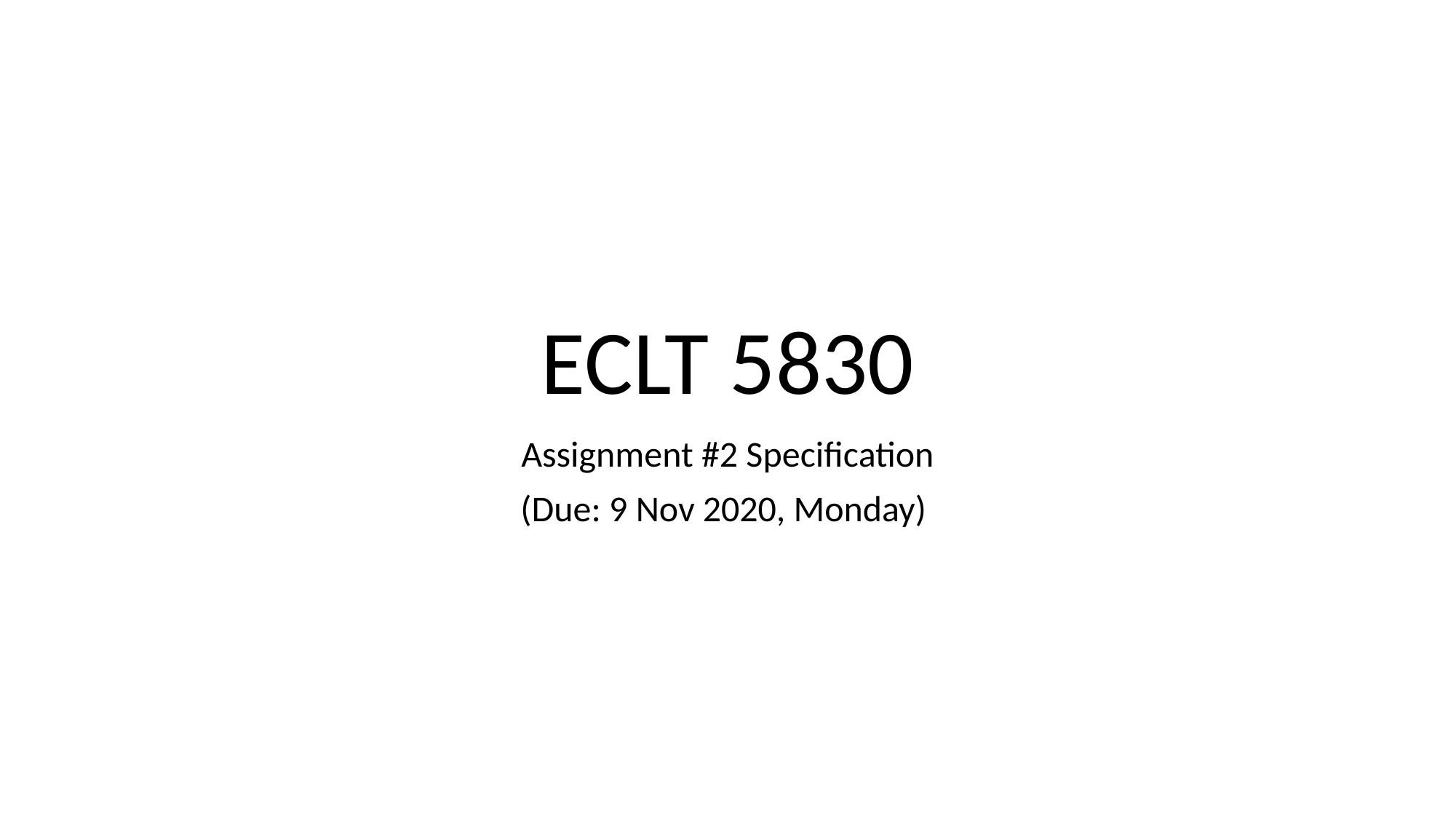

# ECLT 5830
Assignment #2 Specification
(Due: 9 Nov 2020, Monday)